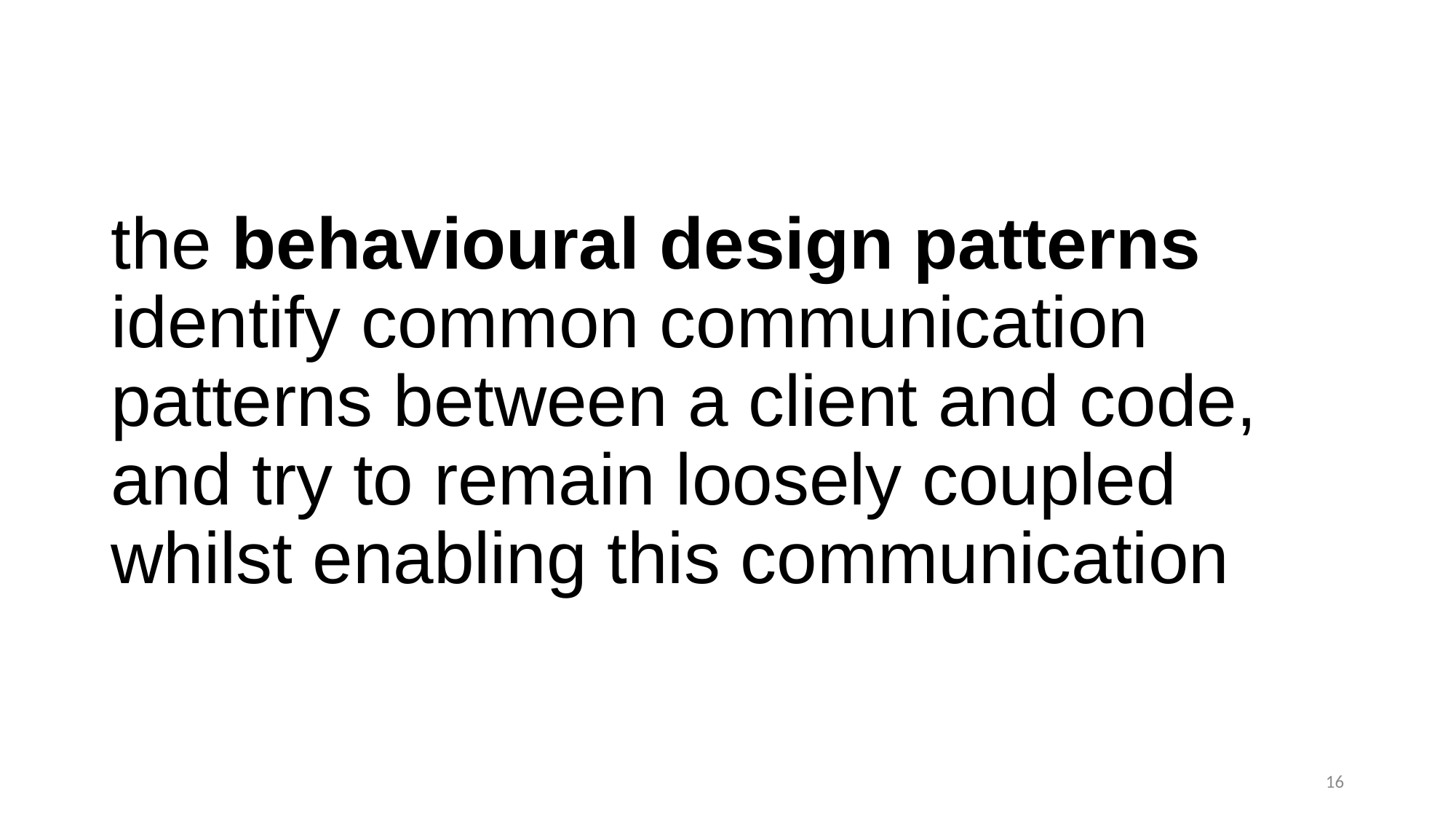

the behavioural design patterns identify common communication patterns between a client and code, and try to remain loosely coupled whilst enabling this communication
16